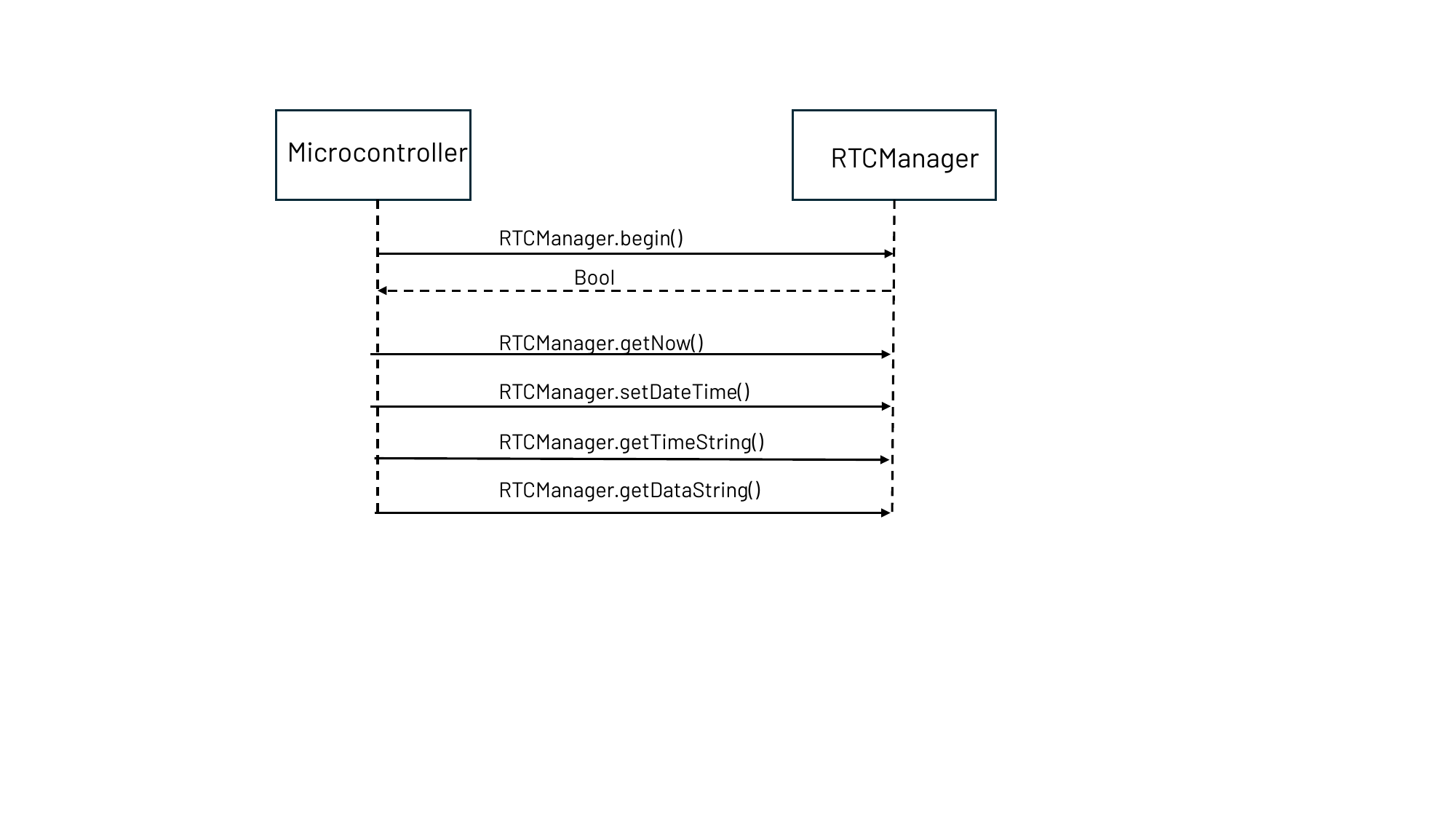

Microcontroller
RTCManager
RTCManager.begin()
Bool
RTCManager.getNow()
RTCManager.setDateTime()
RTCManager.getTimeString()
RTCManager.getDataString()